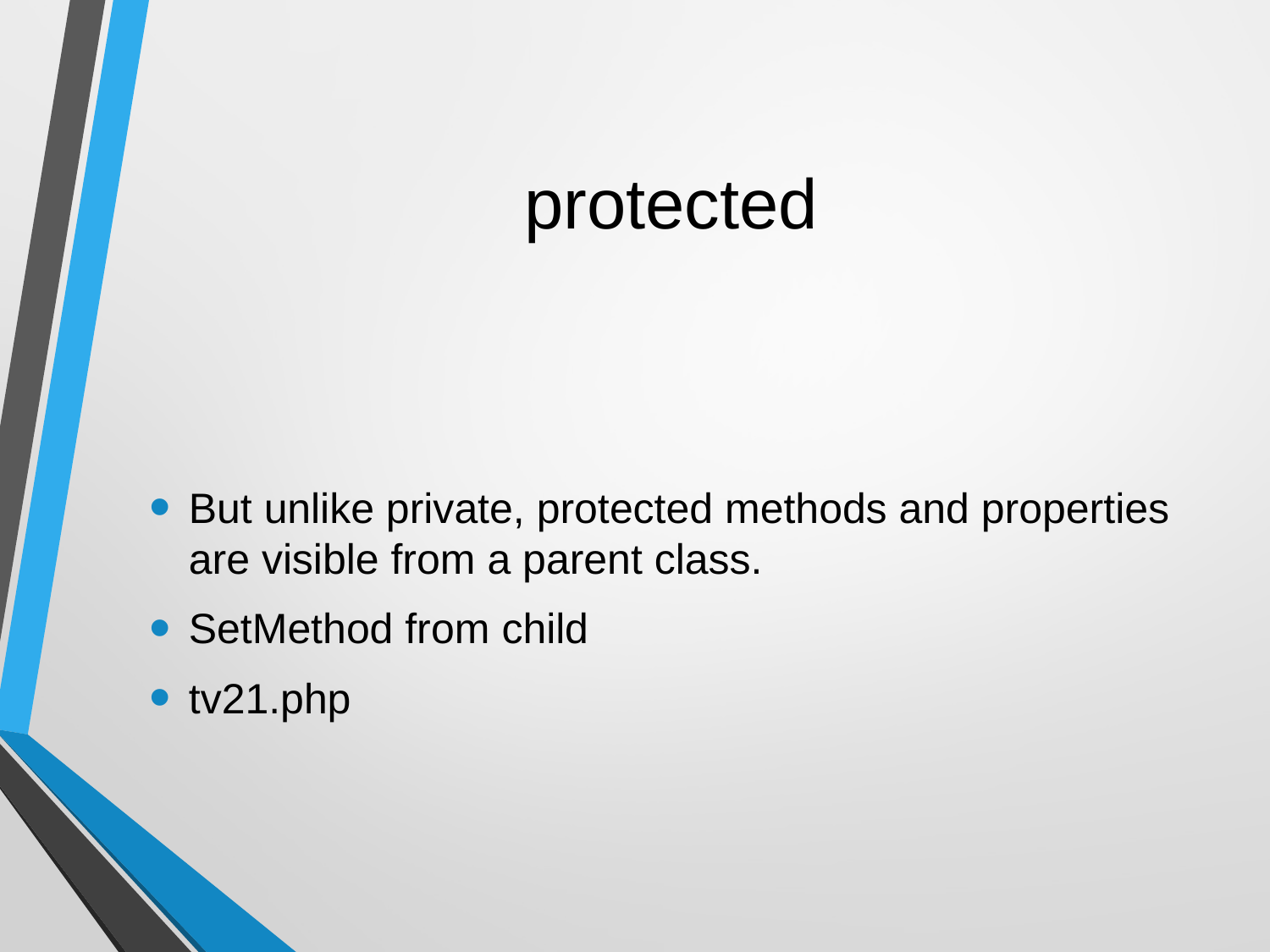

# protected
But unlike private, protected methods and properties are visible from a parent class.
SetMethod from child
tv21.php